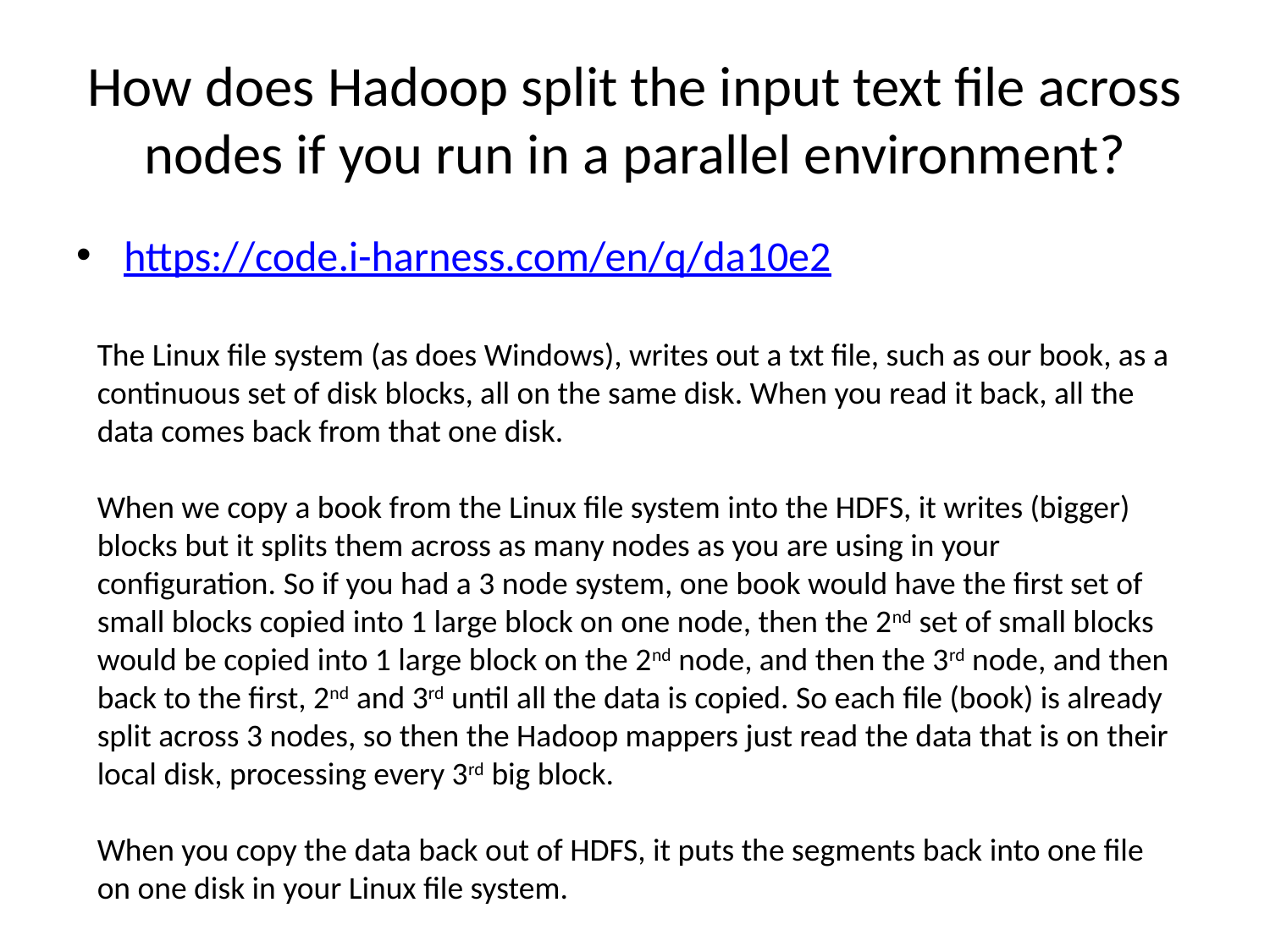

# How does Hadoop split the input text file across nodes if you run in a parallel environment?
https://code.i-harness.com/en/q/da10e2

The Linux file system (as does Windows), writes out a txt file, such as our book, as a continuous set of disk blocks, all on the same disk. When you read it back, all the data comes back from that one disk.

When we copy a book from the Linux file system into the HDFS, it writes (bigger) blocks but it splits them across as many nodes as you are using in your configuration. So if you had a 3 node system, one book would have the first set of small blocks copied into 1 large block on one node, then the 2nd set of small blocks would be copied into 1 large block on the 2nd node, and then the 3rd node, and then back to the first, 2nd and 3rd until all the data is copied. So each file (book) is already split across 3 nodes, so then the Hadoop mappers just read the data that is on their local disk, processing every 3rd big block.

When you copy the data back out of HDFS, it puts the segments back into one file on one disk in your Linux file system.